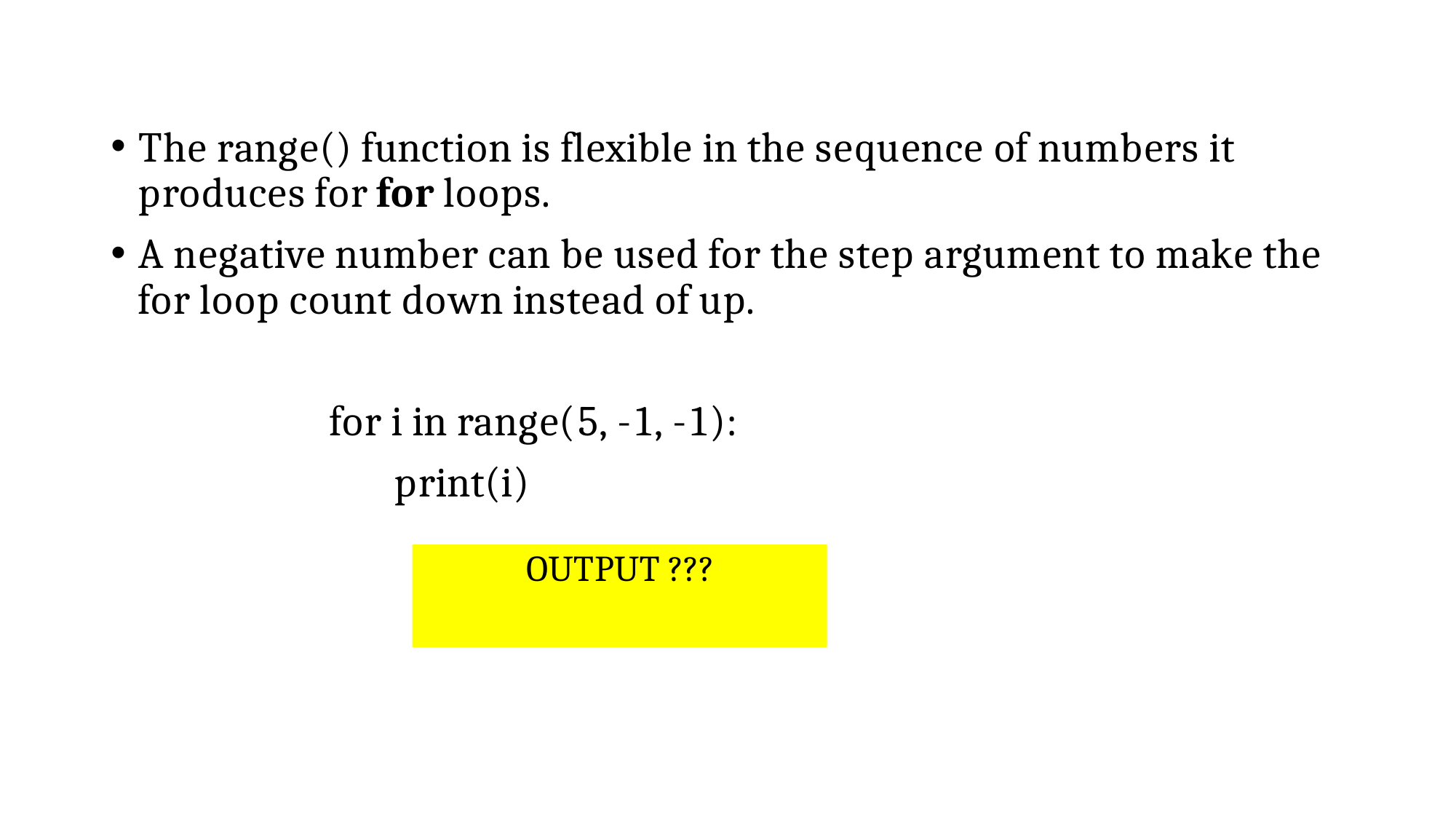

The range() function is flexible in the sequence of numbers it produces for for loops.
A negative number can be used for the step argument to make the for loop count down instead of up.

		for i in range(5, -1, -1):
		       print(i)
OUTPUT ???